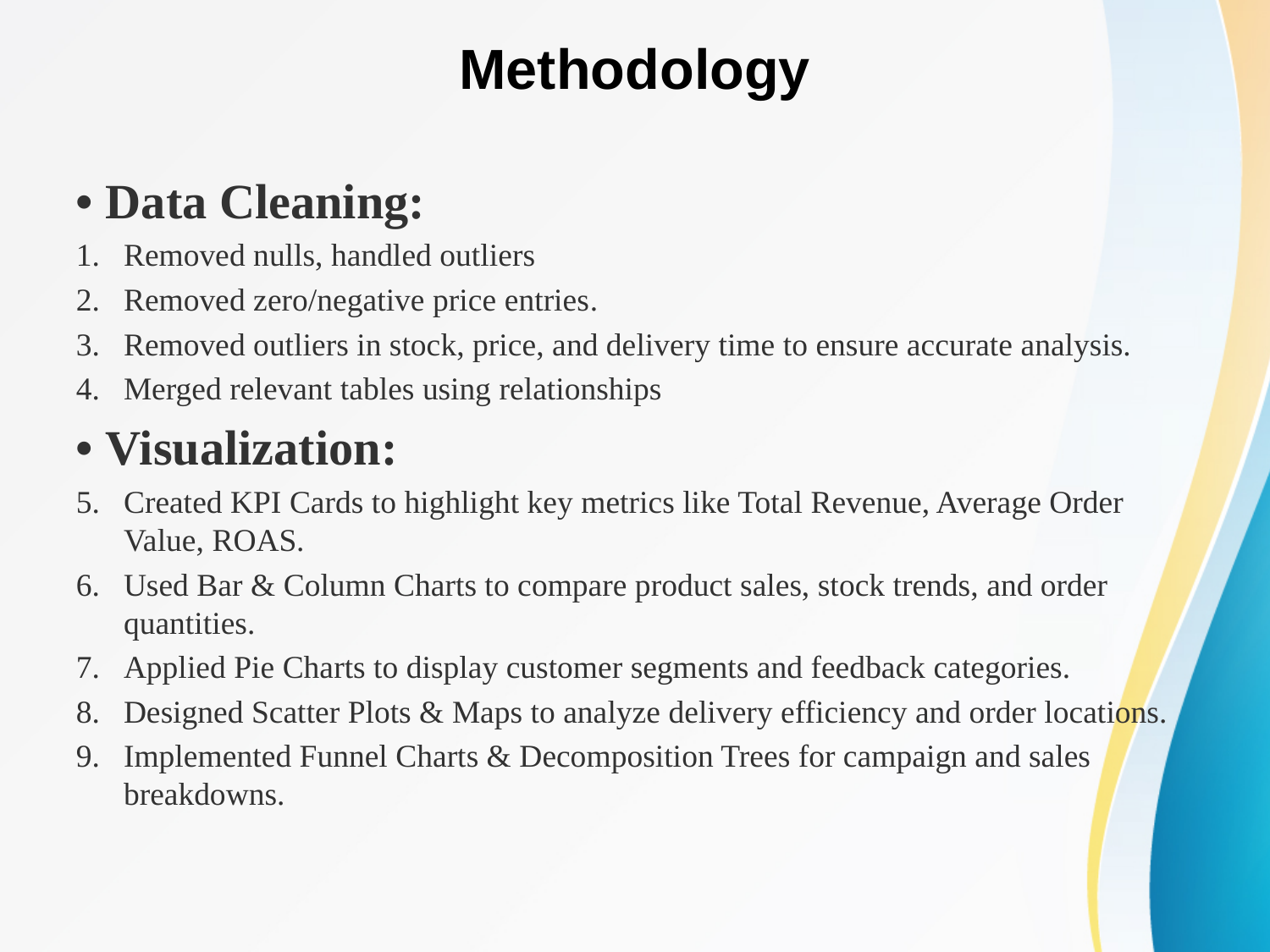

# Methodology
• Data Cleaning:
Removed nulls, handled outliers
Removed zero/negative price entries.
Removed outliers in stock, price, and delivery time to ensure accurate analysis.
Merged relevant tables using relationships
• Visualization:
Created KPI Cards to highlight key metrics like Total Revenue, Average Order Value, ROAS.
Used Bar & Column Charts to compare product sales, stock trends, and order quantities.
Applied Pie Charts to display customer segments and feedback categories.
Designed Scatter Plots & Maps to analyze delivery efficiency and order locations.
Implemented Funnel Charts & Decomposition Trees for campaign and sales breakdowns.